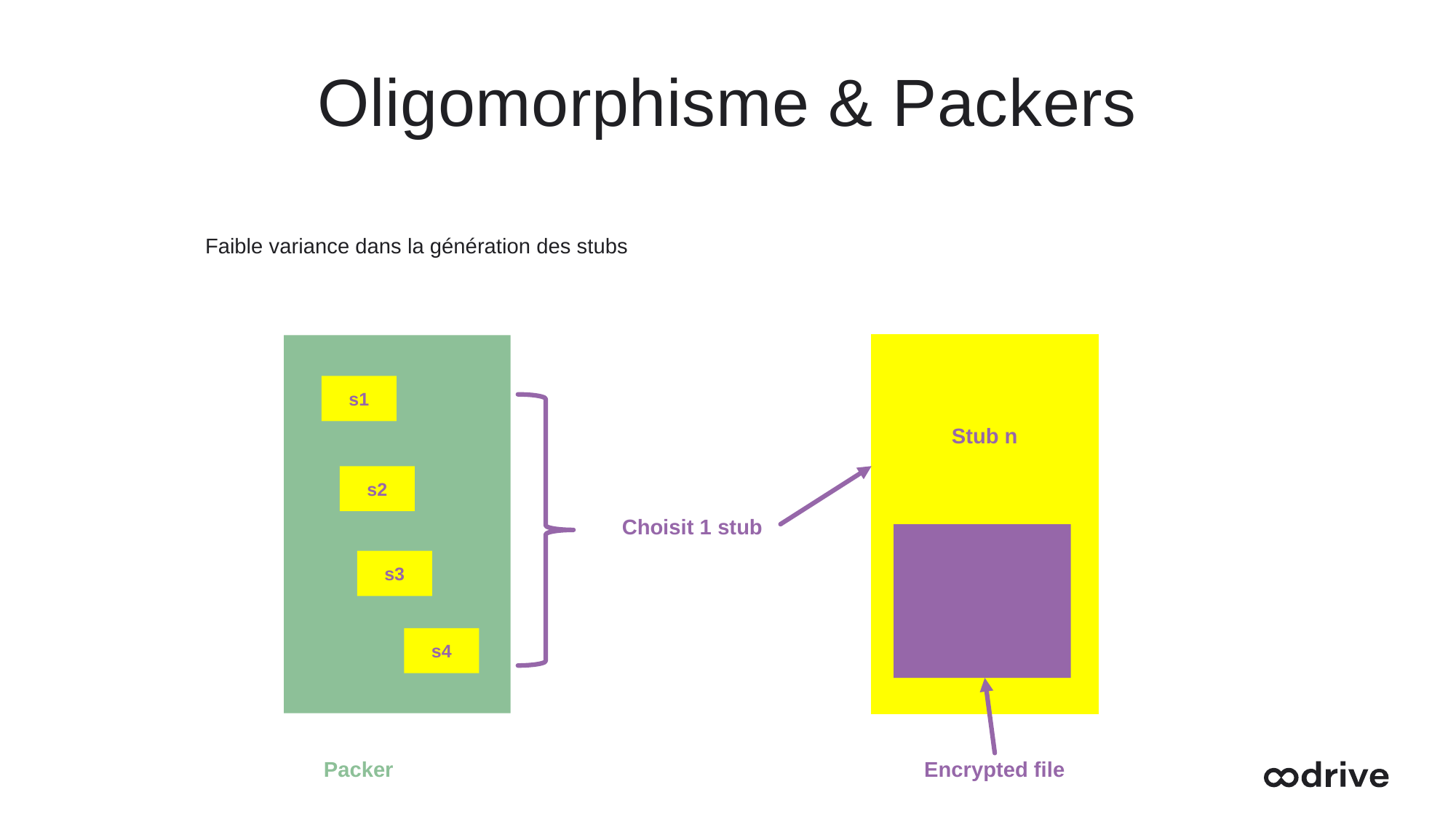

# Oligomorphisme & Packers
Faible variance dans la génération des stubs

s1

Stub n
s2
Choisit 1 stub

s3
s4
Packer
Encrypted file